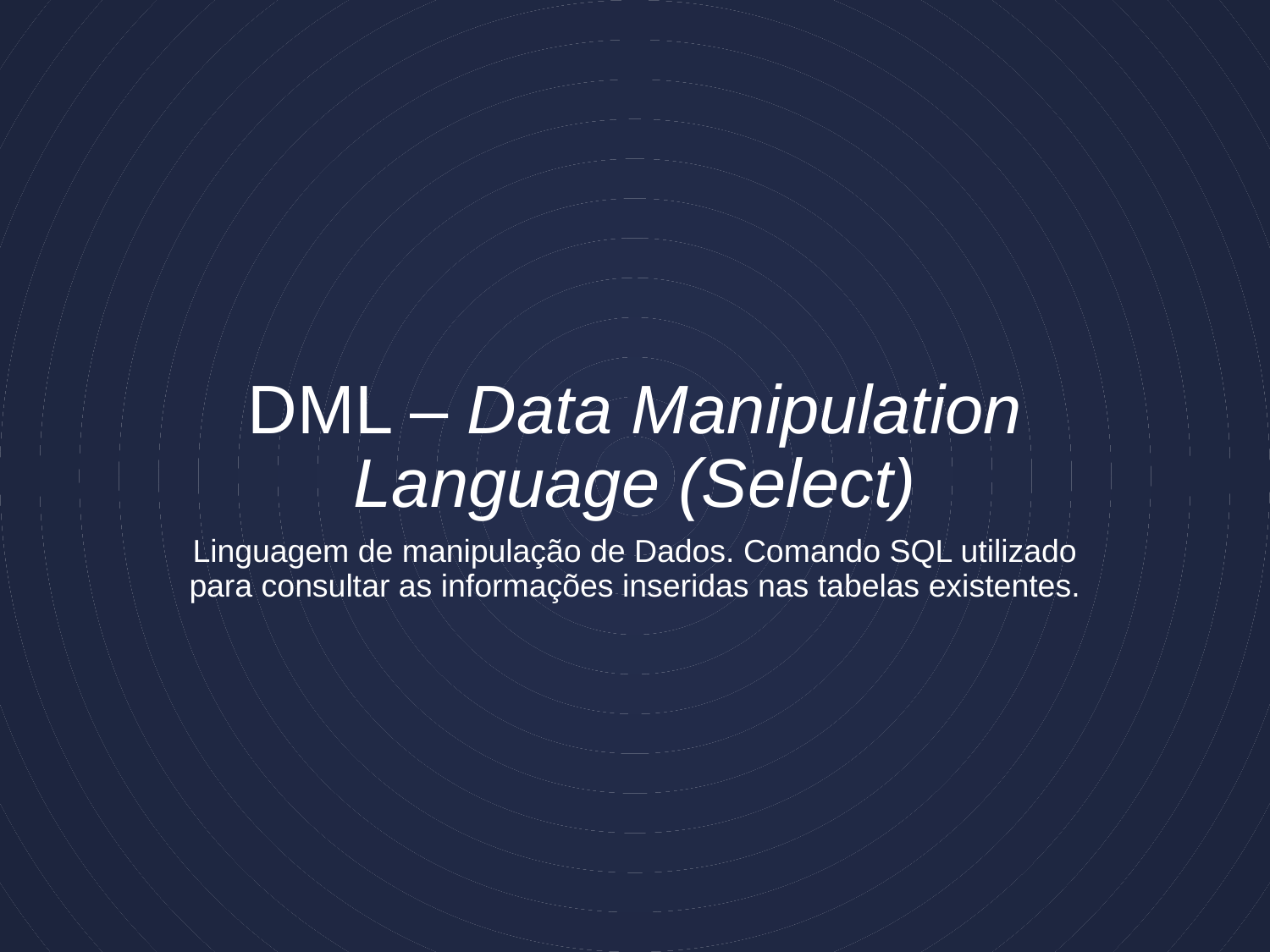

# DML – Data Manipulation Language (Select)
Linguagem de manipulação de Dados. Comando SQL utilizado para consultar as informações inseridas nas tabelas existentes.